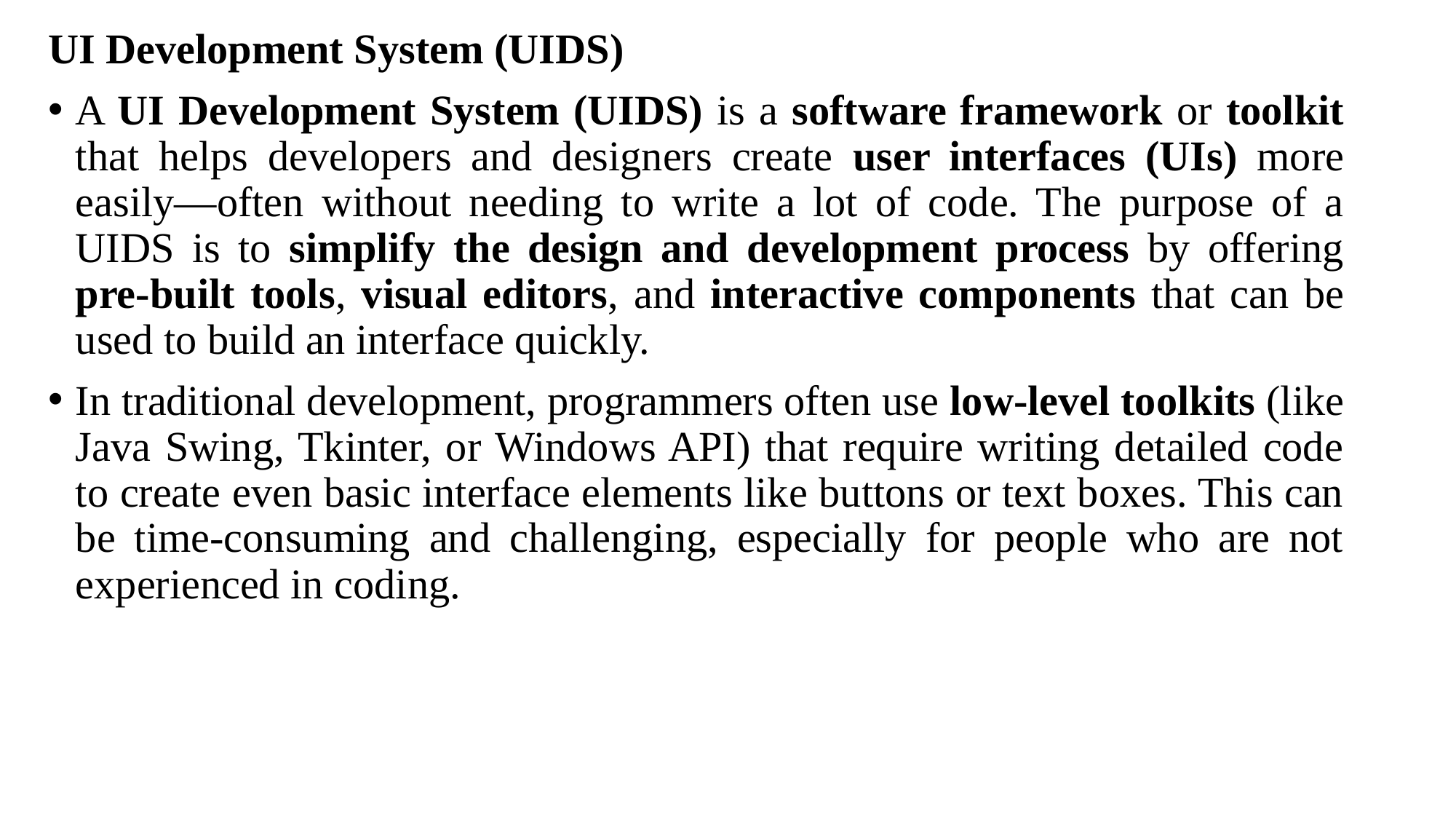

UI Development System (UIDS)
A UI Development System (UIDS) is a software framework or toolkit that helps developers and designers create user interfaces (UIs) more easily—often without needing to write a lot of code. The purpose of a UIDS is to simplify the design and development process by offering pre-built tools, visual editors, and interactive components that can be used to build an interface quickly.
In traditional development, programmers often use low-level toolkits (like Java Swing, Tkinter, or Windows API) that require writing detailed code to create even basic interface elements like buttons or text boxes. This can be time-consuming and challenging, especially for people who are not experienced in coding.